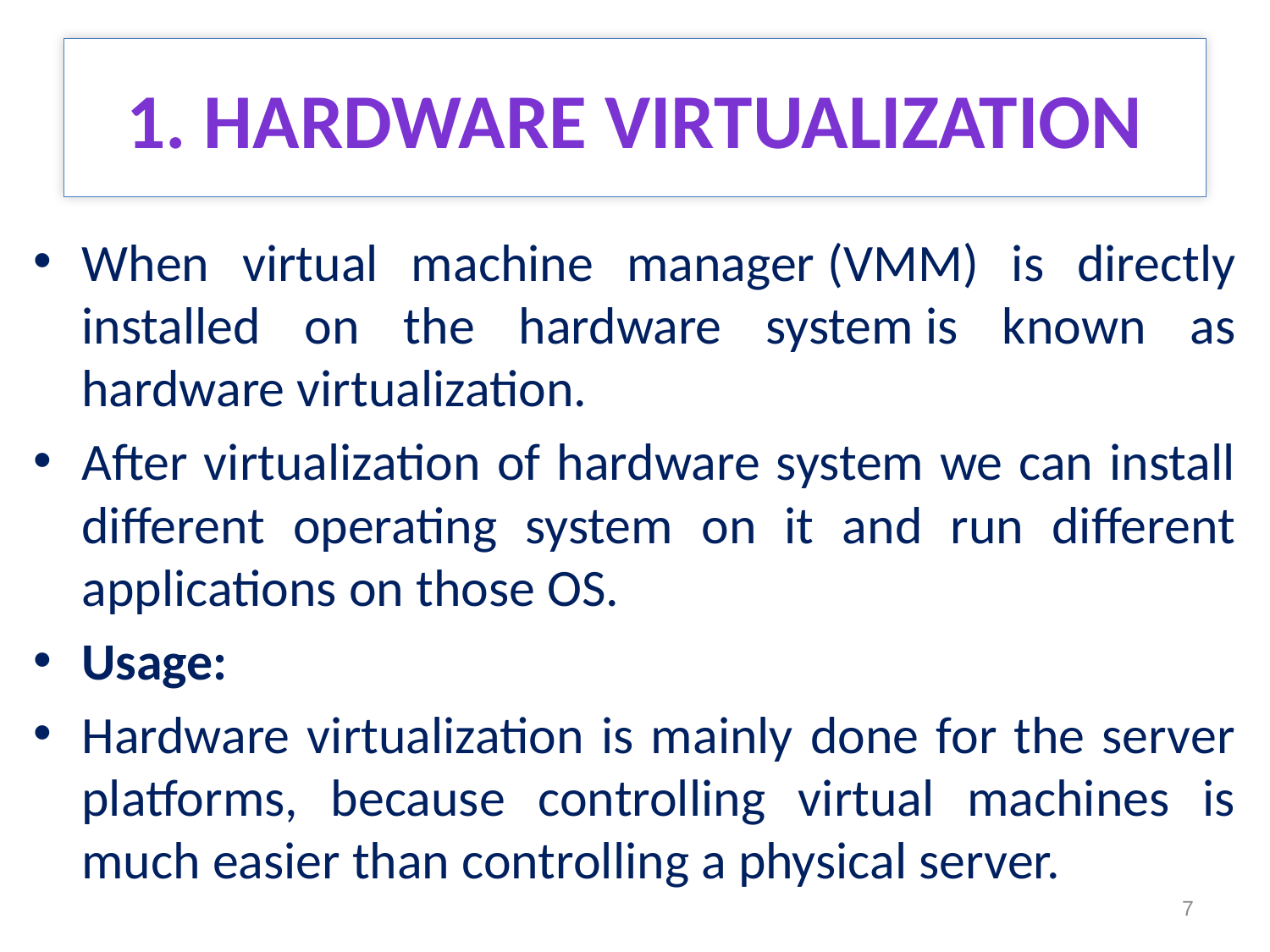

# 1. HARDWARE VIRTUALIZATION
When virtual machine manager (VMM) is directly installed on the hardware system is known as hardware virtualization.
After virtualization of hardware system we can install different operating system on it and run different applications on those OS.
Usage:
Hardware virtualization is mainly done for the server platforms, because controlling virtual machines is much easier than controlling a physical server.
7